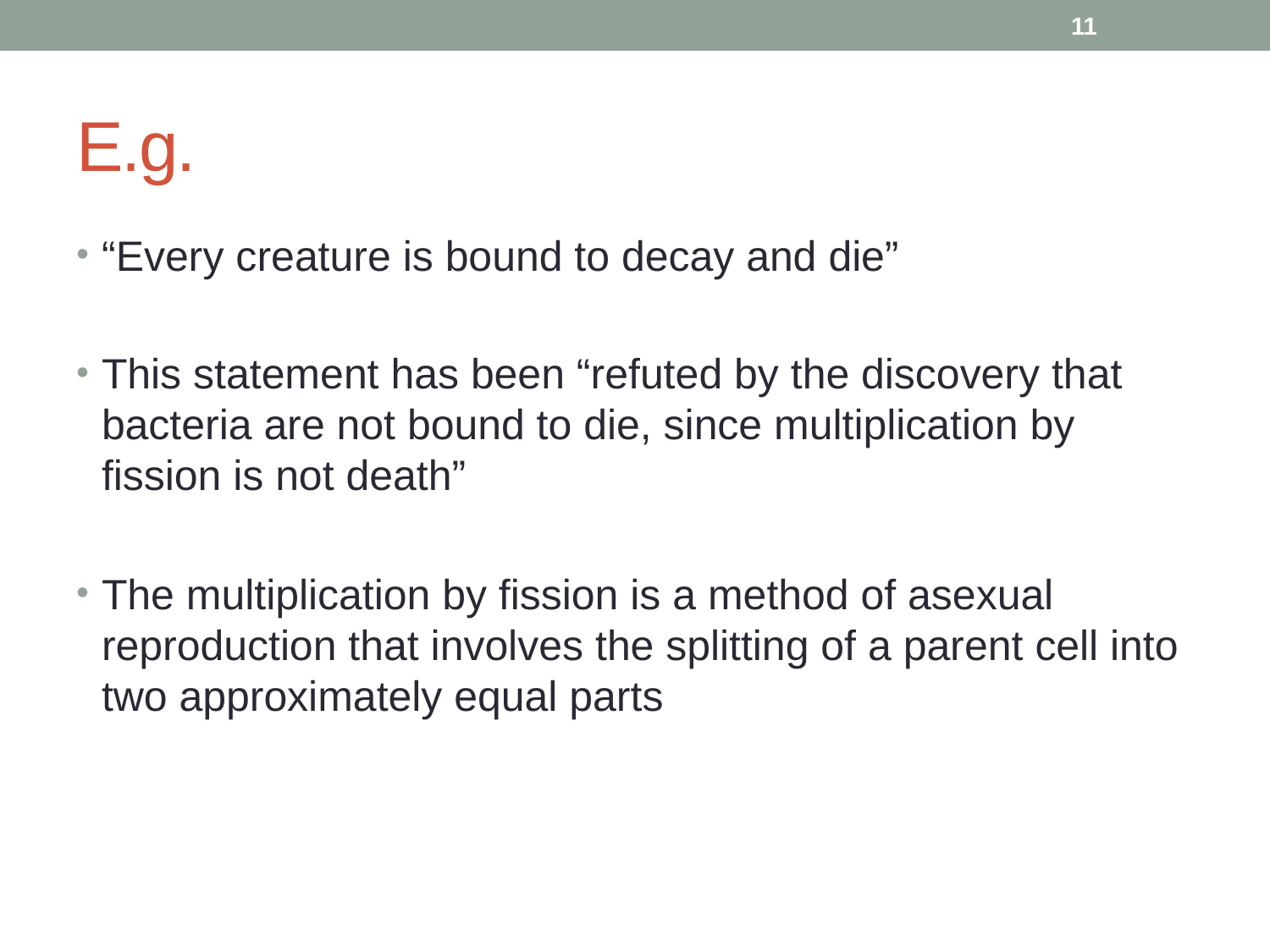

11
# E.g.
“Every creature is bound to decay and die”

This statement has been “refuted by the discovery that bacteria are not bound to die, since multiplication by fission is not death”

The multiplication by fission is a method of asexual reproduction that involves the splitting of a parent cell into two approximately equal parts